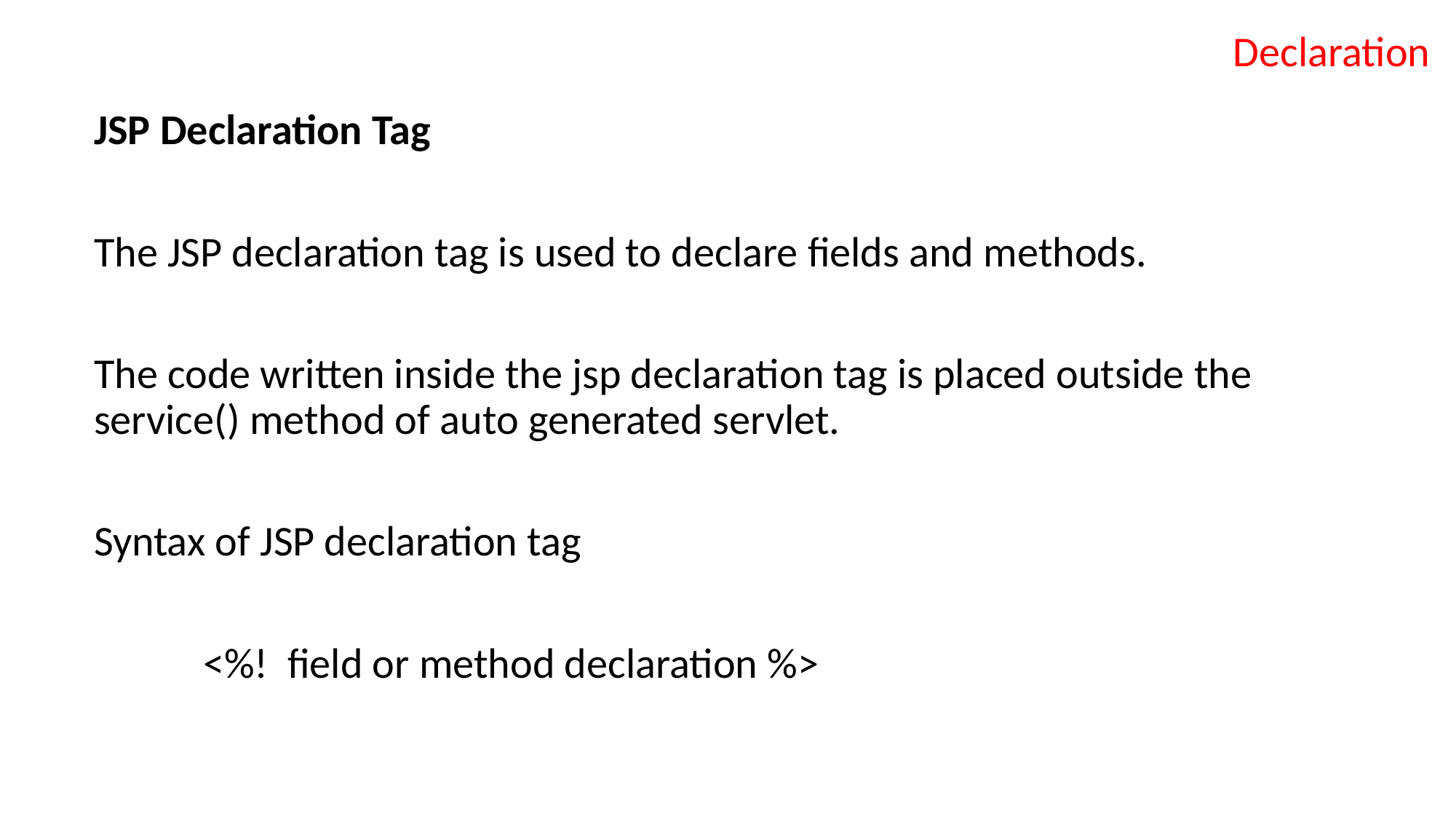

# Declaration
JSP Declaration Tag

The JSP declaration tag is used to declare fields and methods.

The code written inside the jsp declaration tag is placed outside the service() method of auto generated servlet.

Syntax of JSP declaration tag

	<%!  field or method declaration %>